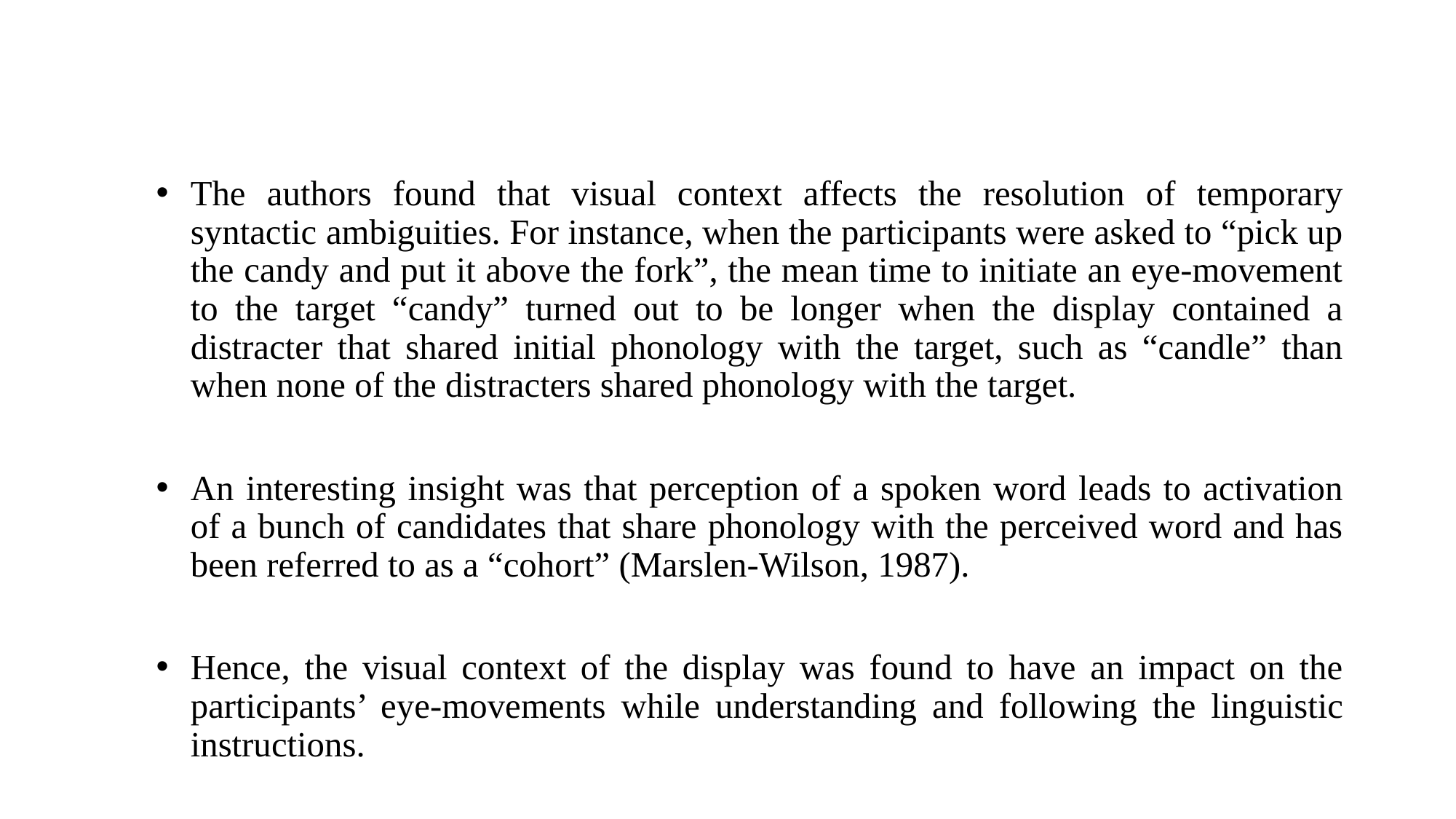

The authors found that visual context affects the resolution of temporary syntactic ambiguities. For instance, when the participants were asked to “pick up the candy and put it above the fork”, the mean time to initiate an eye-movement to the target “candy” turned out to be longer when the display contained a distracter that shared initial phonology with the target, such as “candle” than when none of the distracters shared phonology with the target.

An interesting insight was that perception of a spoken word leads to activation of a bunch of candidates that share phonology with the perceived word and has been referred to as a “cohort” (Marslen-Wilson, 1987).

Hence, the visual context of the display was found to have an impact on the participants’ eye-movements while understanding and following the linguistic instructions.